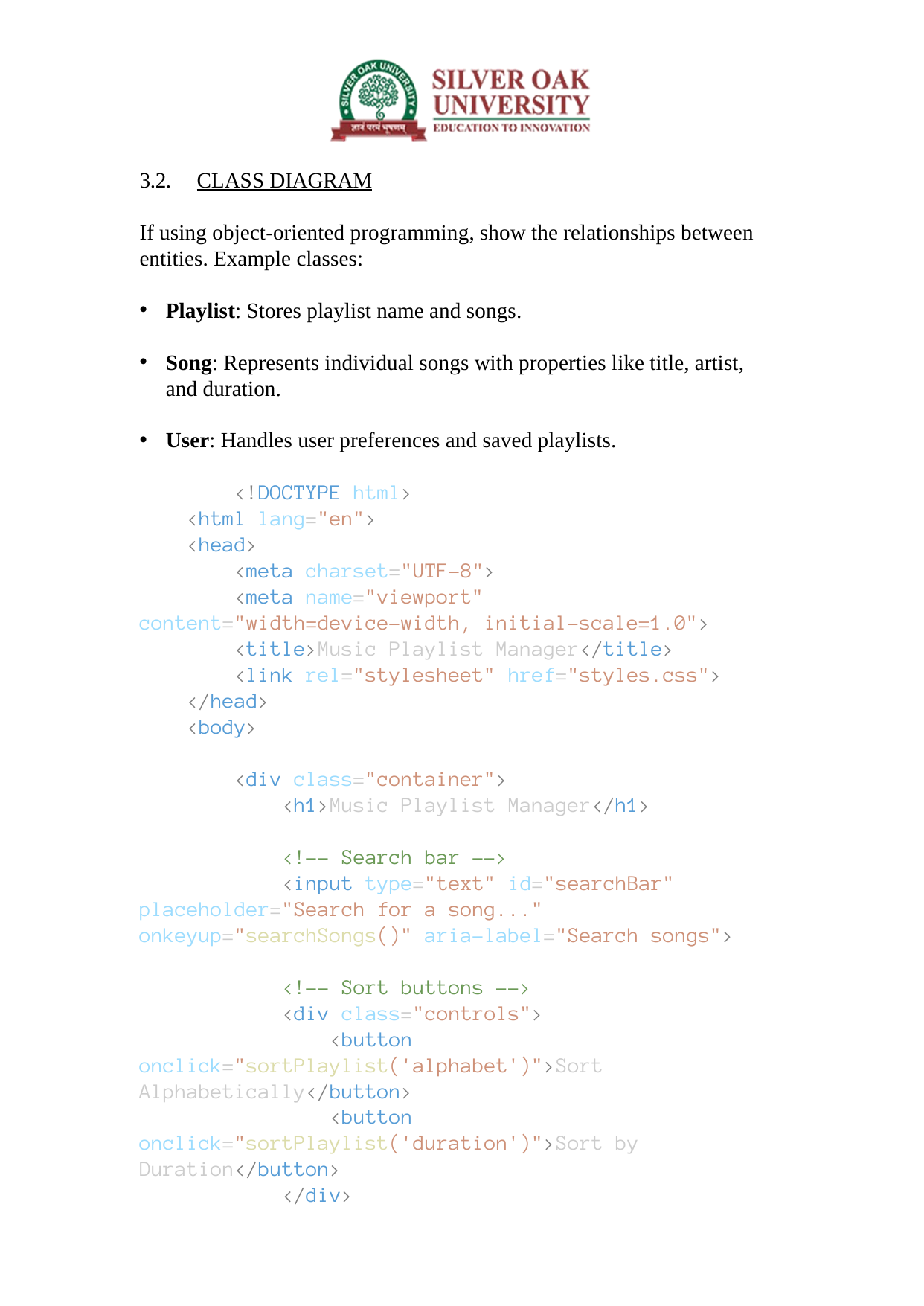

3.2.	CLASS DIAGRAM

If using object-oriented programming, show the relationships between entities. Example classes:

Playlist: Stores playlist name and songs.

Song: Represents individual songs with properties like title, artist, and duration.

User: Handles user preferences and saved playlists.

        <!DOCTYPE html>
    <html lang="en">
    <head>
        <meta charset="UTF-8">
        <meta name="viewport" content="width=device-width, initial-scale=1.0">
        <title>Music Playlist Manager</title>
        <link rel="stylesheet" href="styles.css">
    </head>
    <body>
        <div class="container">
            <h1>Music Playlist Manager</h1>
            <!-- Search bar -->
            <input type="text" id="searchBar" placeholder="Search for a song..." onkeyup="searchSongs()" aria-label="Search songs">
            <!-- Sort buttons -->
            <div class="controls">
                <button onclick="sortPlaylist('alphabet')">Sort Alphabetically</button>
                <button onclick="sortPlaylist('duration')">Sort by Duration</button>
            </div>

12